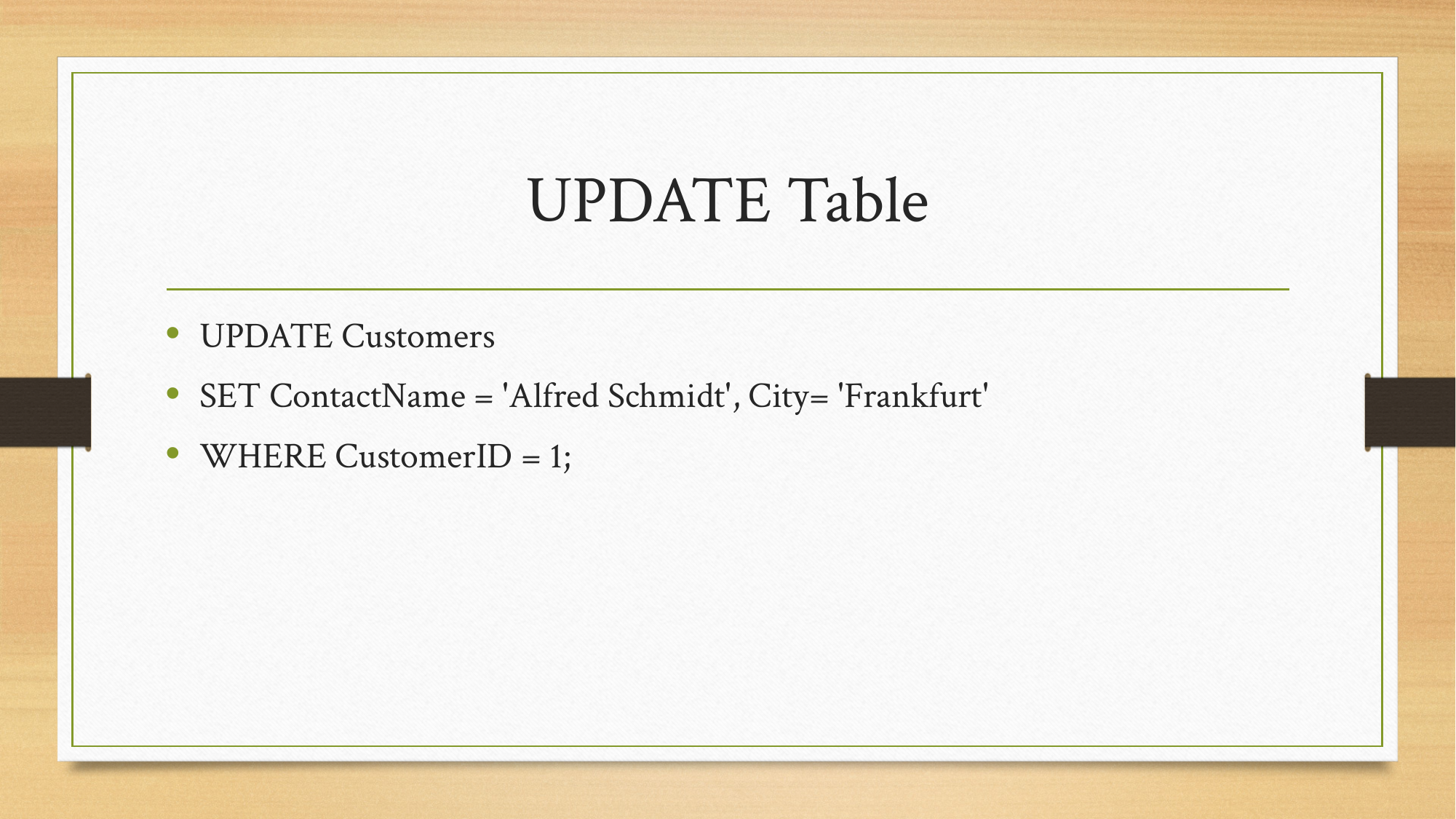

# UPDATE Table
UPDATE Customers
SET ContactName = 'Alfred Schmidt', City= 'Frankfurt'
WHERE CustomerID = 1;